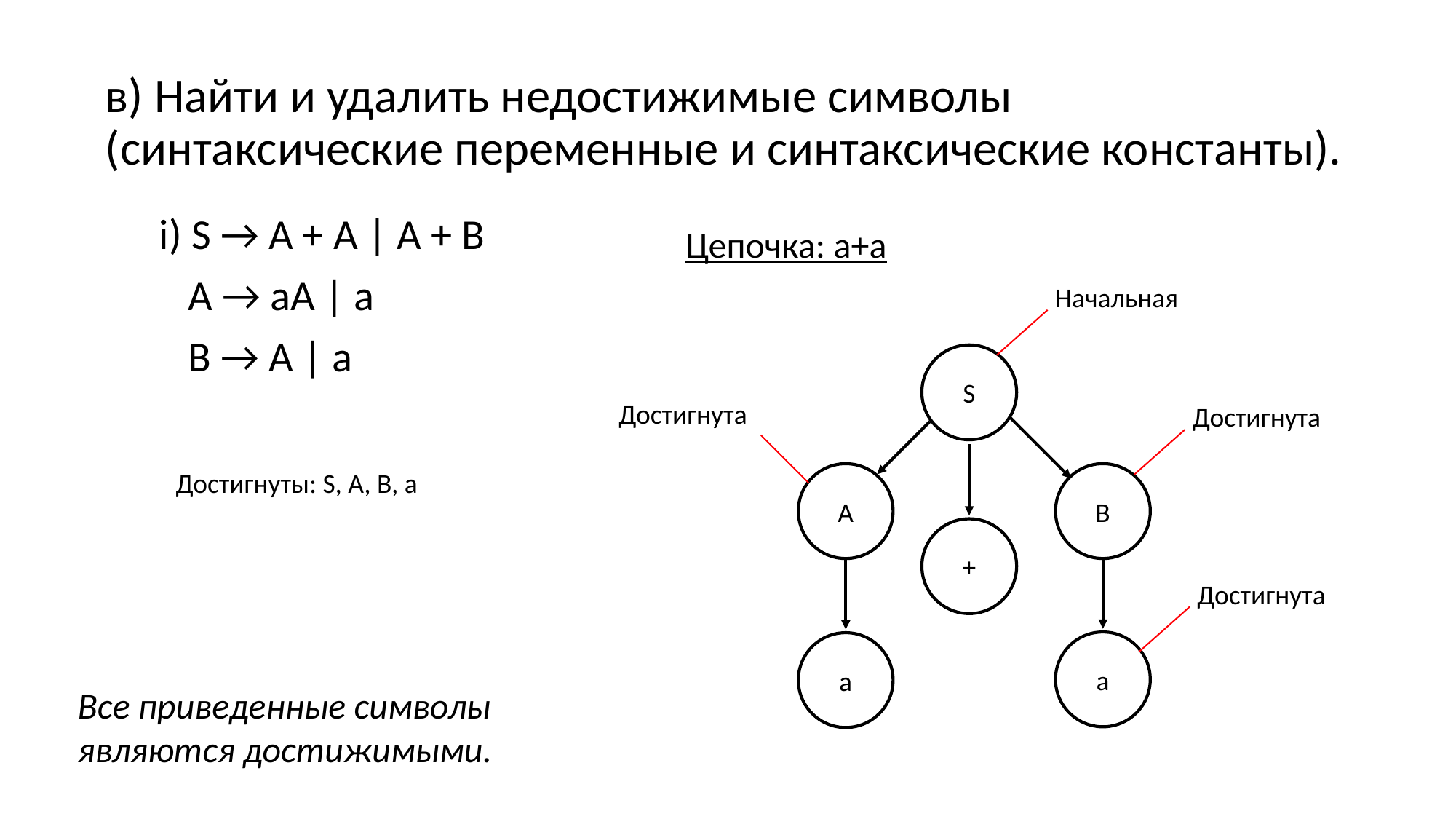

# в) Найти и удалить недостижимые символы (синтаксические переменные и синтаксические константы).
i) S → A + A | A + B
   A → aA | a
   B → A | a
Цепочка: a+a
Начальная

S
Достигнута
Достигнута

Достигнуты: S, A, B, a
A
B
+

Достигнута

a
a
Все приведенные символы
являются достижимыми.